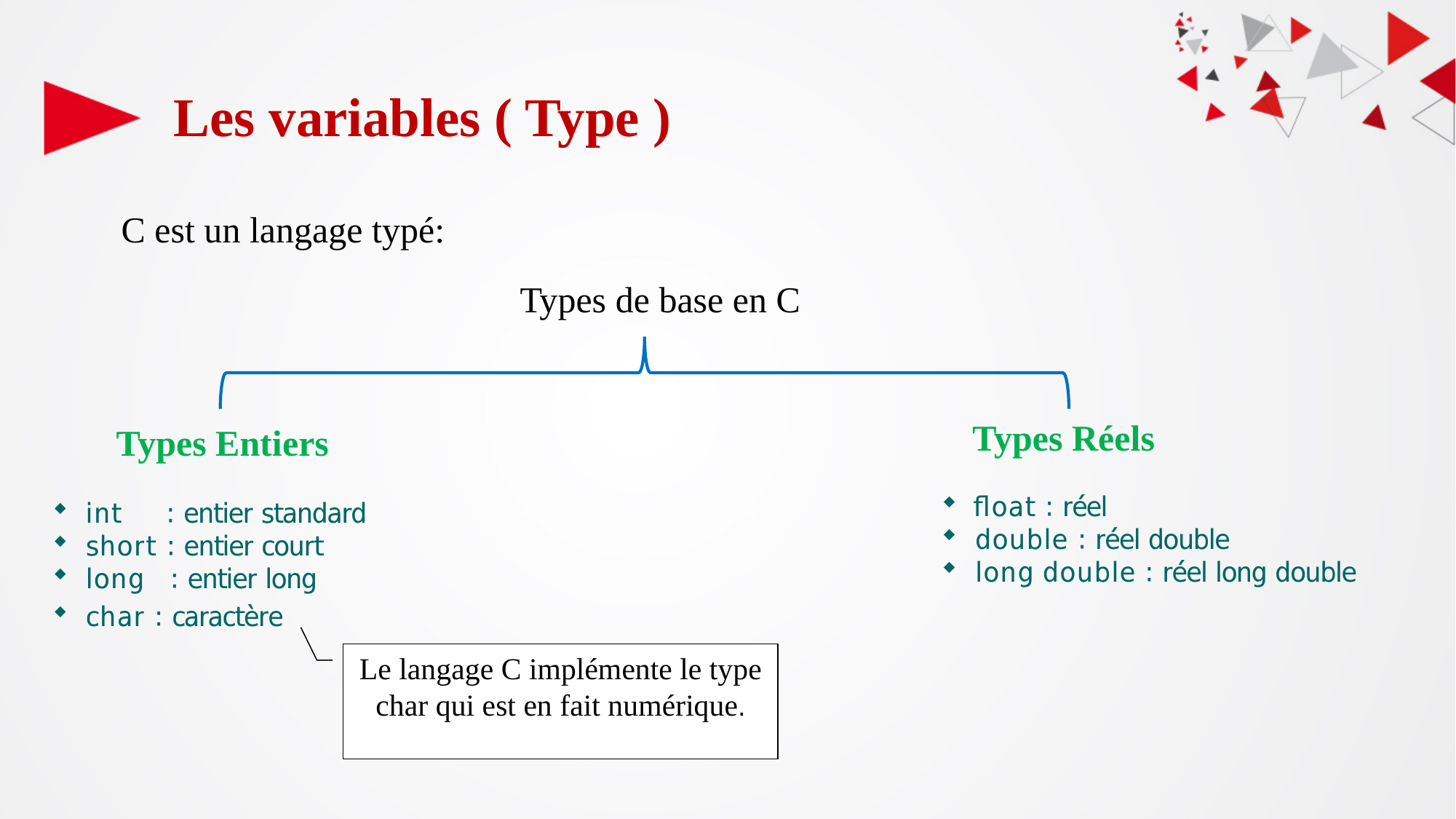

# Les variables ( Type )
 C est un langage typé:
Types de base en C
Types Entiers
Types Réels
 float : réel
 double : réel double
 long double : réel long double
 int     : entier standard
 short : entier court
 long   : entier long
 char : caractère
Le langage C implémente le type char qui est en fait numérique.
14